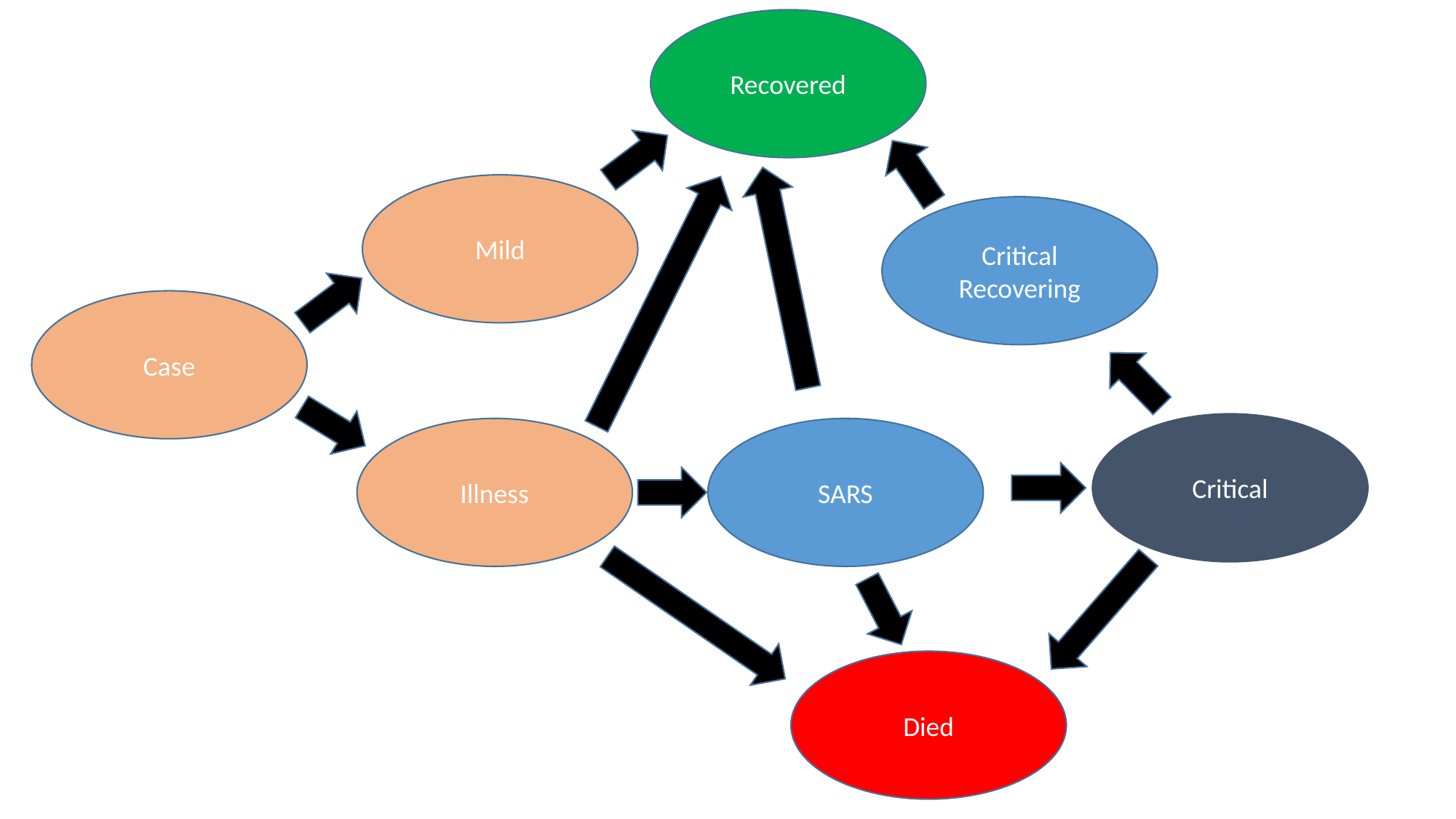

Recovered

Mild
Critical Recovering

Case

Critical
Illness
SARS

Died